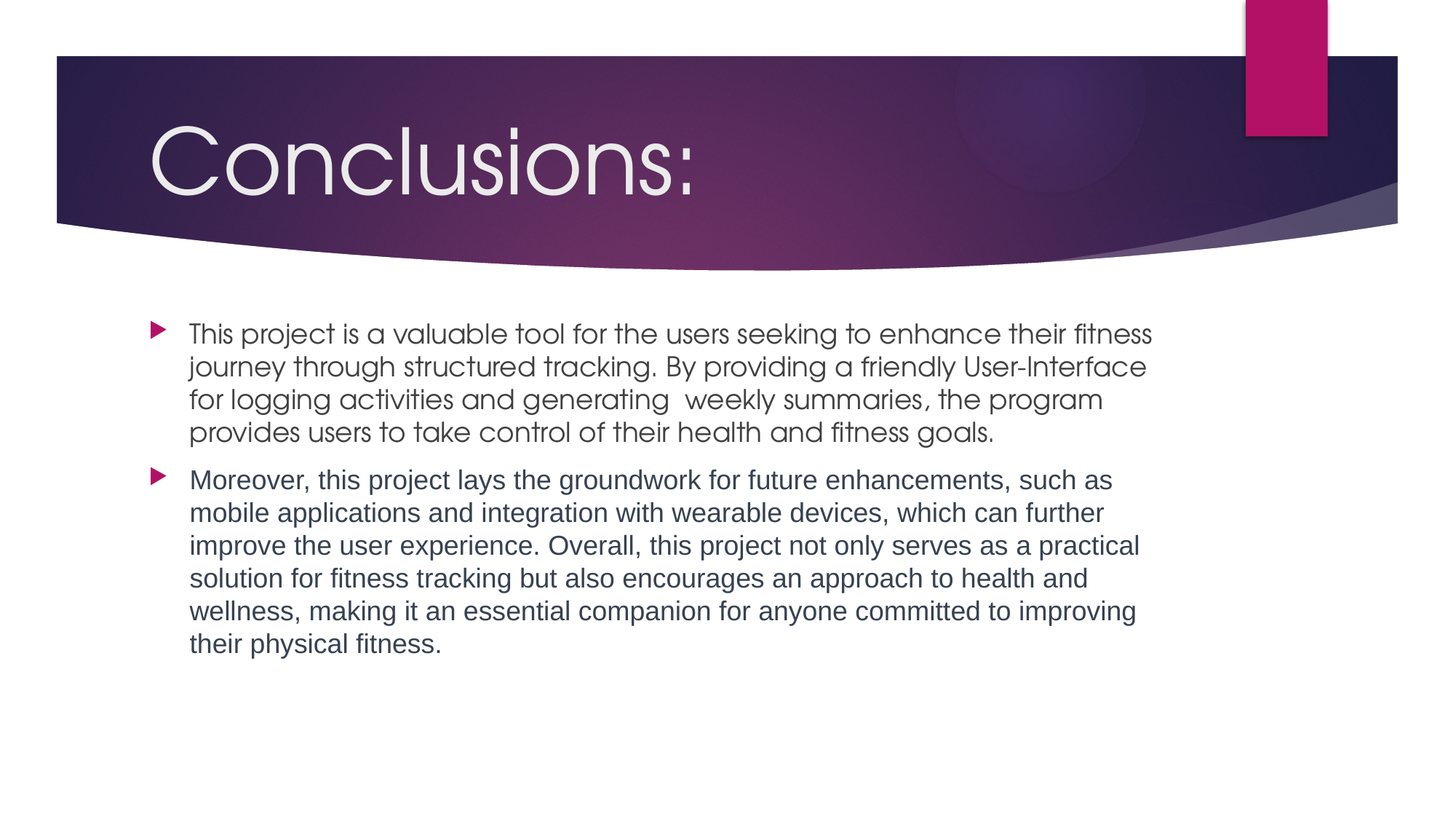

# Conclusions:
This project is a valuable tool for the users seeking to enhance their fitness journey through structured tracking. By providing a friendly User-Interface for logging activities and generating  weekly summaries, the program provides users to take control of their health and fitness goals.
Moreover, this project lays the groundwork for future enhancements, such as mobile applications and integration with wearable devices, which can further improve the user experience. Overall, this project not only serves as a practical solution for fitness tracking but also encourages an approach to health and wellness, making it an essential companion for anyone committed to improving their physical fitness.